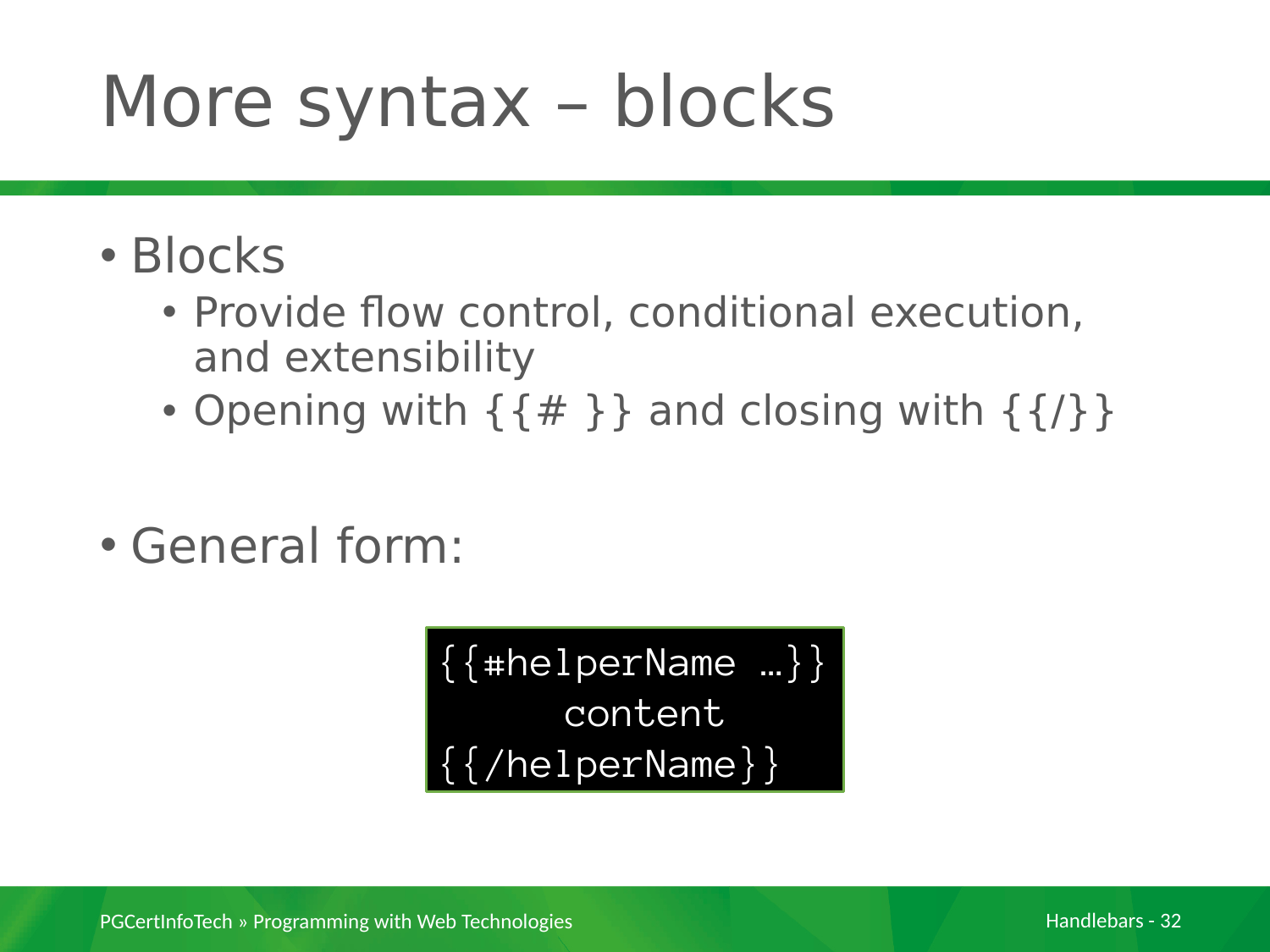

# More syntax – blocks
Blocks
Provide flow control, conditional execution, and extensibility
Opening with {{# }} and closing with {{/}}

General form:
{{#helperName …}}
	content
{{/helperName}}
PGCertInfoTech » Programming with Web Technologies